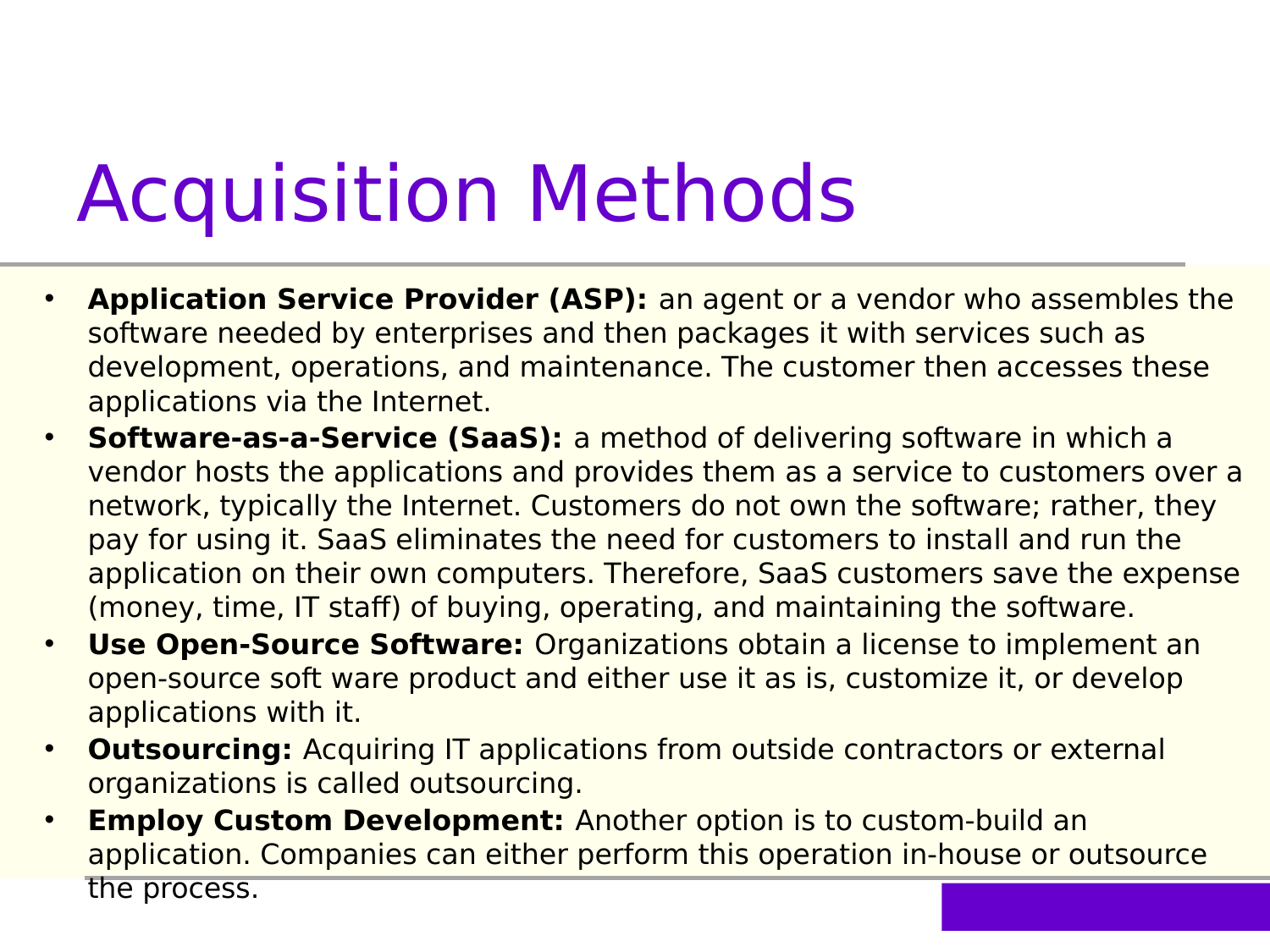

Acquisition Methods
Application Service Provider (ASP): an agent or a vendor who assembles the software needed by enterprises and then packages it with services such as development, operations, and maintenance. The customer then accesses these applications via the Internet.
Software-as-a-Service (SaaS): a method of delivering software in which a vendor hosts the applications and provides them as a service to customers over a network, typically the Internet. Customers do not own the software; rather, they pay for using it. SaaS eliminates the need for customers to install and run the application on their own computers. Therefore, SaaS customers save the expense (money, time, IT staff) of buying, operating, and maintaining the software.
Use Open-Source Software: Organizations obtain a license to implement an open-source soft ware product and either use it as is, customize it, or develop applications with it.
Outsourcing: Acquiring IT applications from outside contractors or external organizations is called outsourcing.
Employ Custom Development: Another option is to custom-build an application. Companies can either perform this operation in-house or outsource the process.